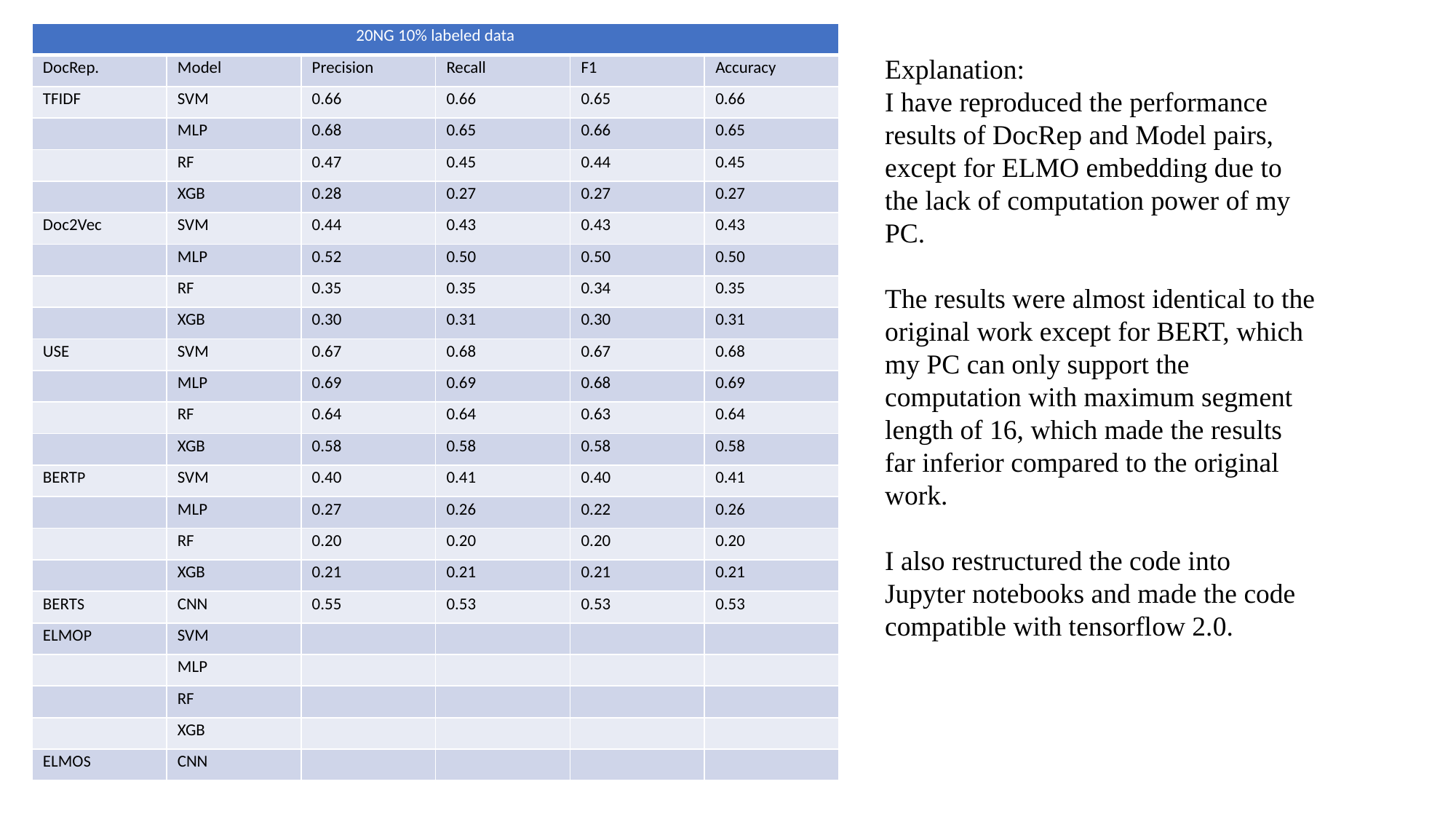

| 20NG 10% labeled data |  |  |  |  |  |
| --- | --- | --- | --- | --- | --- |
| DocRep. | Model | Precision | Recall | F1 | Accuracy |
| TFIDF | SVM | 0.66 | 0.66 | 0.65 | 0.66 |
|  | MLP | 0.68 | 0.65 | 0.66 | 0.65 |
|  | RF | 0.47 | 0.45 | 0.44 | 0.45 |
|  | XGB | 0.28 | 0.27 | 0.27 | 0.27 |
| Doc2Vec | SVM | 0.44 | 0.43 | 0.43 | 0.43 |
|  | MLP | 0.52 | 0.50 | 0.50 | 0.50 |
|  | RF | 0.35 | 0.35 | 0.34 | 0.35 |
|  | XGB | 0.30 | 0.31 | 0.30 | 0.31 |
| USE | SVM | 0.67 | 0.68 | 0.67 | 0.68 |
|  | MLP | 0.69 | 0.69 | 0.68 | 0.69 |
|  | RF | 0.64 | 0.64 | 0.63 | 0.64 |
|  | XGB | 0.58 | 0.58 | 0.58 | 0.58 |
| BERTP | SVM | 0.40 | 0.41 | 0.40 | 0.41 |
|  | MLP | 0.27 | 0.26 | 0.22 | 0.26 |
|  | RF | 0.20 | 0.20 | 0.20 | 0.20 |
|  | XGB | 0.21 | 0.21 | 0.21 | 0.21 |
| BERTS | CNN | 0.55 | 0.53 | 0.53 | 0.53 |
| ELMOP | SVM |  |  |  |  |
|  | MLP |  |  |  |  |
|  | RF |  |  |  |  |
|  | XGB |  |  |  |  |
| ELMOS | CNN |  |  |  |  |
Explanation:
I have reproduced the performance results of DocRep and Model pairs, except for ELMO embedding due to the lack of computation power of my PC.

The results were almost identical to the original work except for BERT, which my PC can only support the computation with maximum segment length of 16, which made the results far inferior compared to the original work.

I also restructured the code into Jupyter notebooks and made the code compatible with tensorflow 2.0.